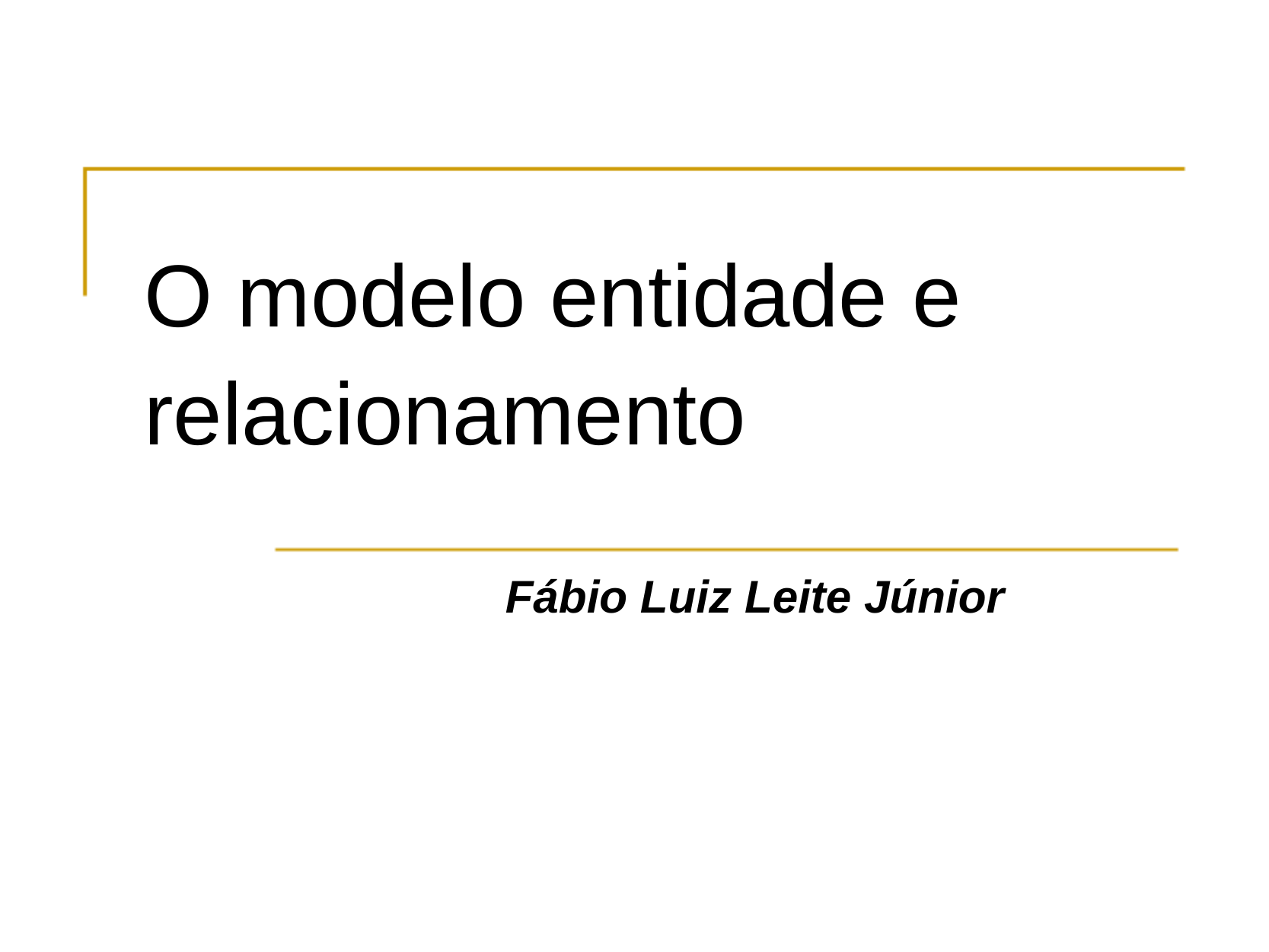

# O modelo entidade e relacionamento
Fábio Luiz Leite Júnior